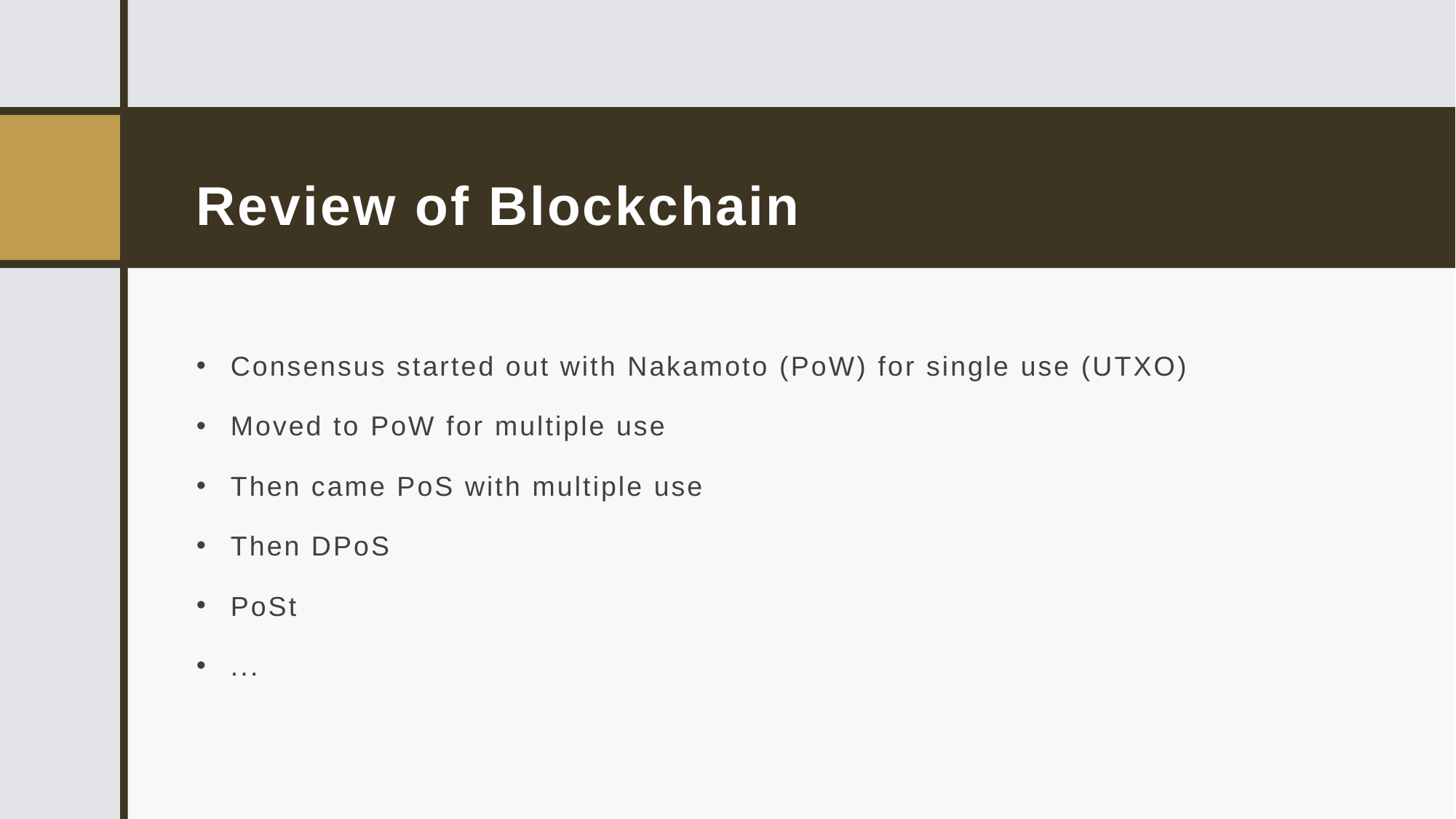

# Review of Blockchain

Consensus started out with Nakamoto (PoW) for single use (UTXO)
Moved to PoW for multiple use
Then came PoS with multiple use
Then DPoS
PoSt
...